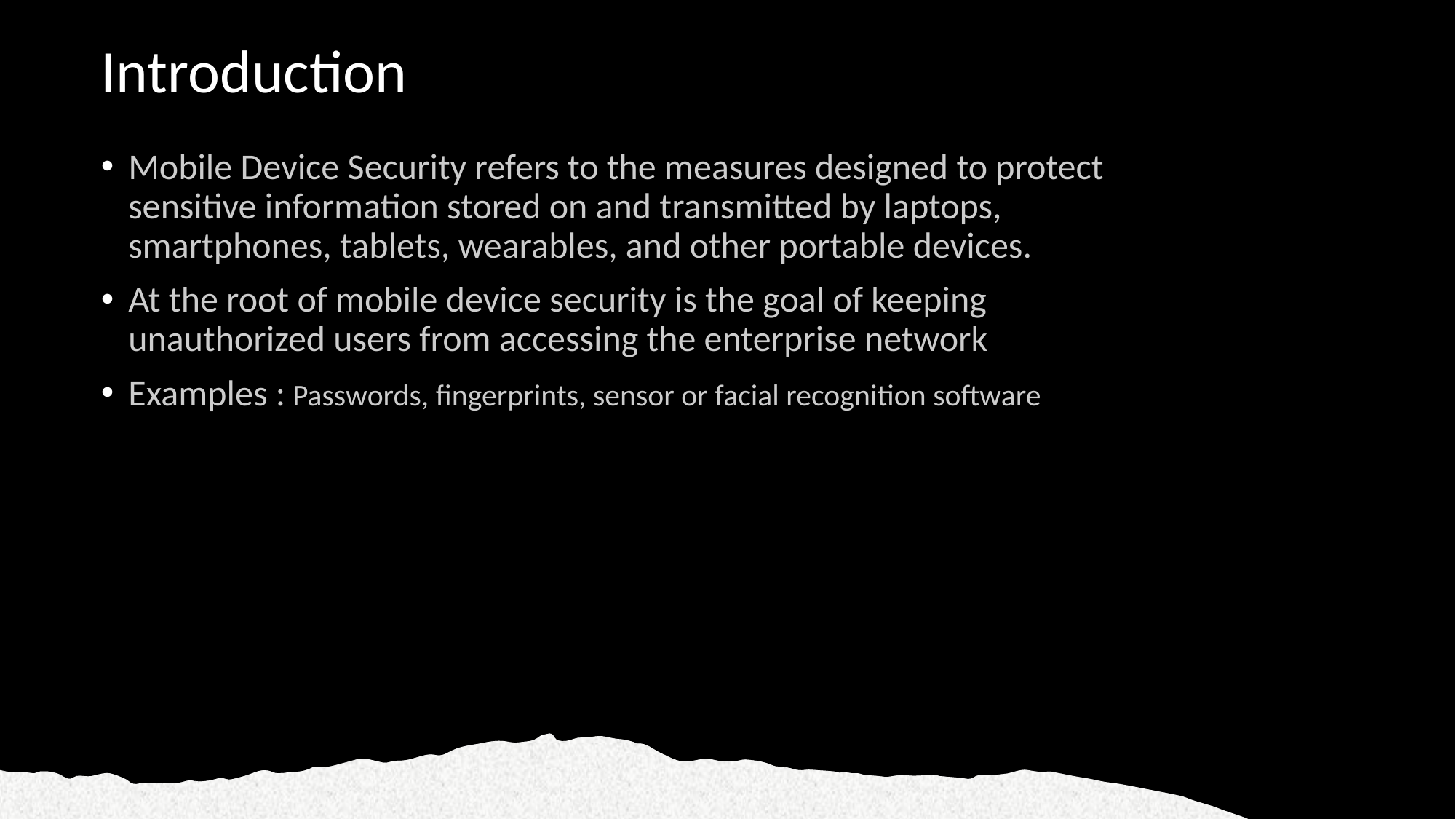

# Introduction
Mobile Device Security refers to the measures designed to protect sensitive information stored on and transmitted by laptops, smartphones, tablets, wearables, and other portable devices.
At the root of mobile device security is the goal of keeping unauthorized users from accessing the enterprise network
Examples : Passwords, fingerprints, sensor or facial recognition software